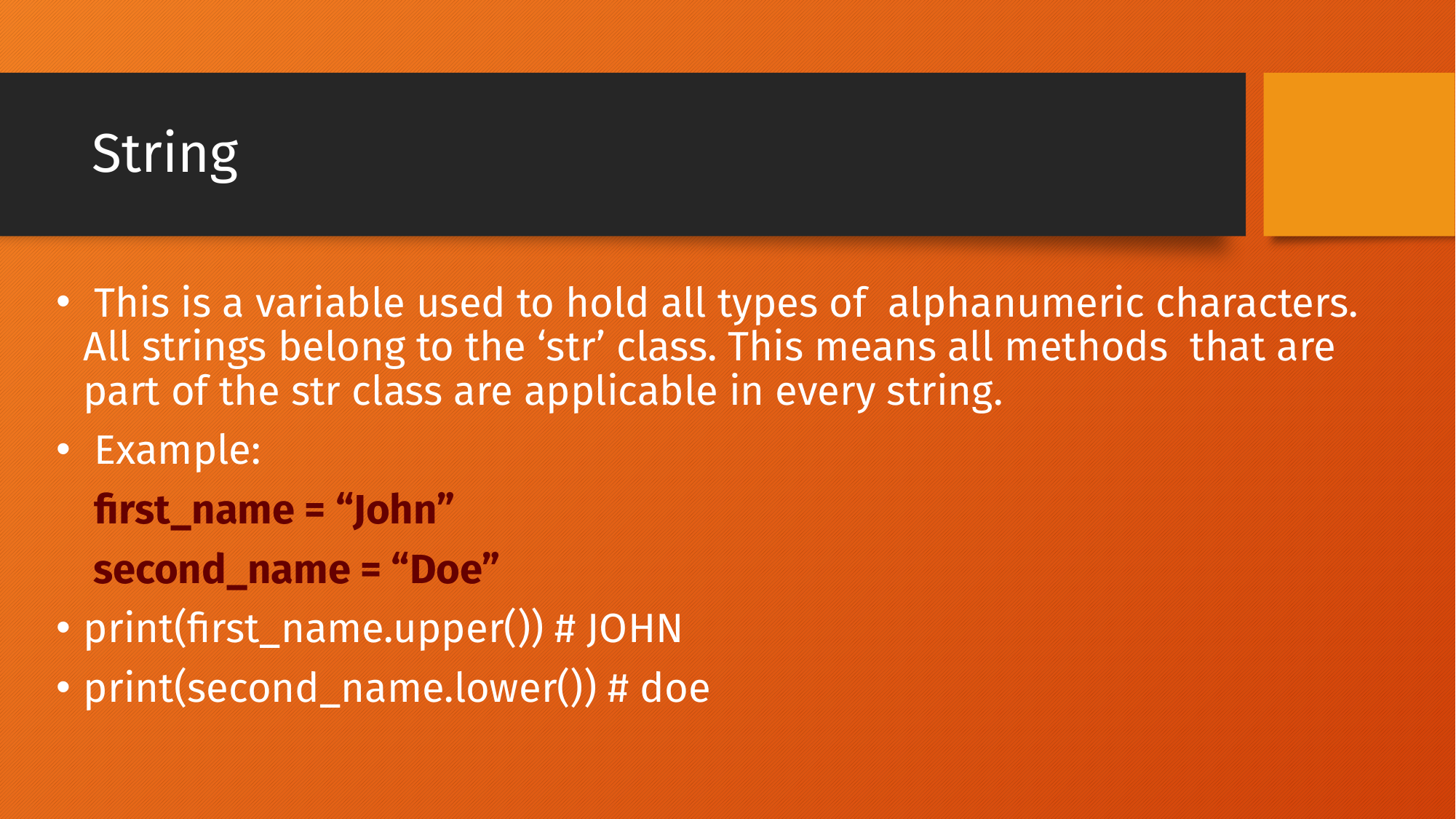

# String
 This is a variable used to hold all types of  alphanumeric characters. All strings belong to the ‘str’ class. This means all methods  that are part of the str class are applicable in every string.
 Example:
 first_name = “John”
 second_name = “Doe”
print(first_name.upper()) # JOHN
print(second_name.lower()) # doe